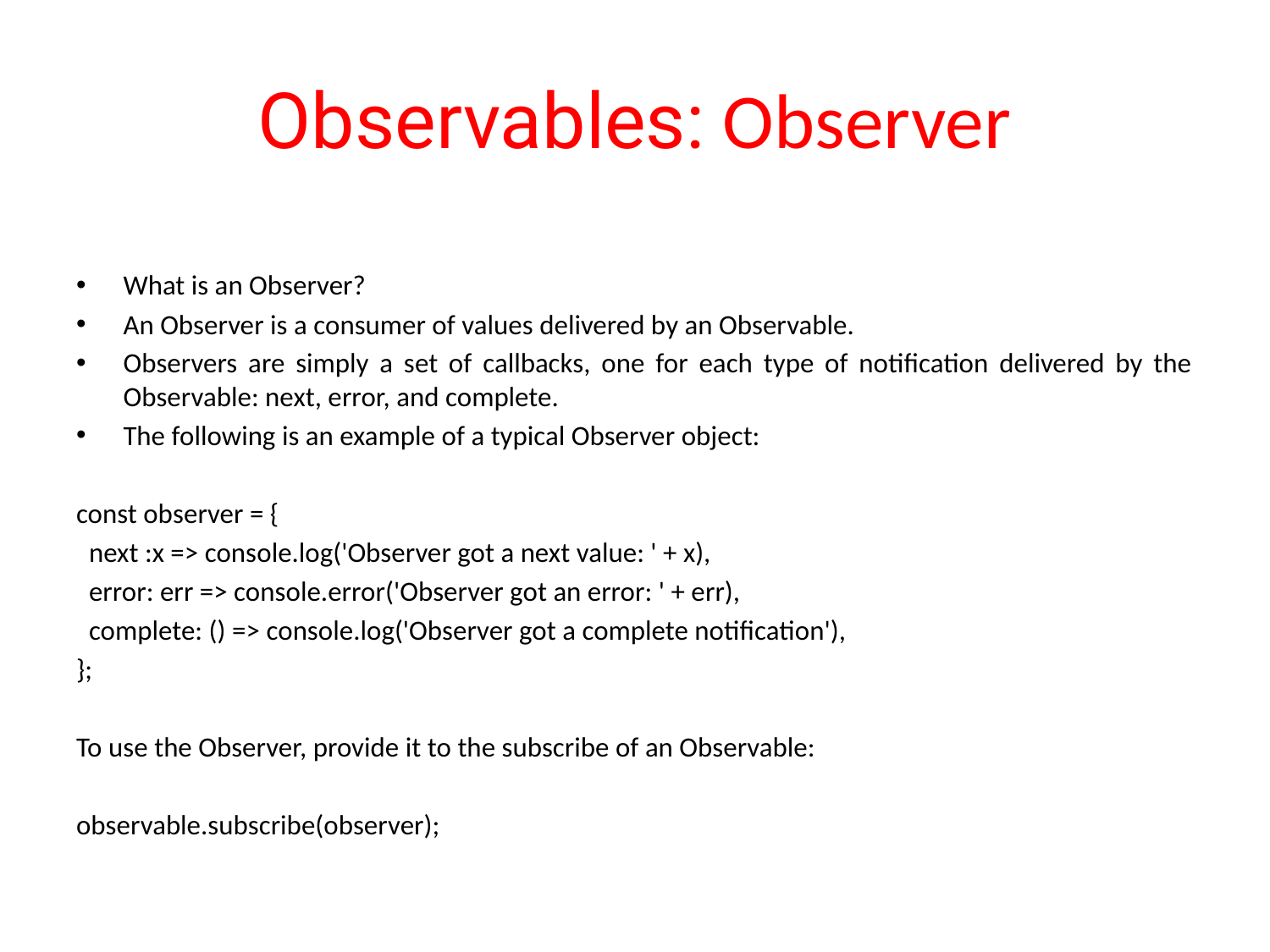

# Observables: Observer

What is an Observer?
An Observer is a consumer of values delivered by an Observable.
Observers are simply a set of callbacks, one for each type of notification delivered by the Observable: next, error, and complete.
The following is an example of a typical Observer object:

const observer = {
  next :x => console.log('Observer got a next value: ' + x),
  error: err => console.error('Observer got an error: ' + err),
  complete: () => console.log('Observer got a complete notification'),
};

To use the Observer, provide it to the subscribe of an Observable:

observable.subscribe(observer);